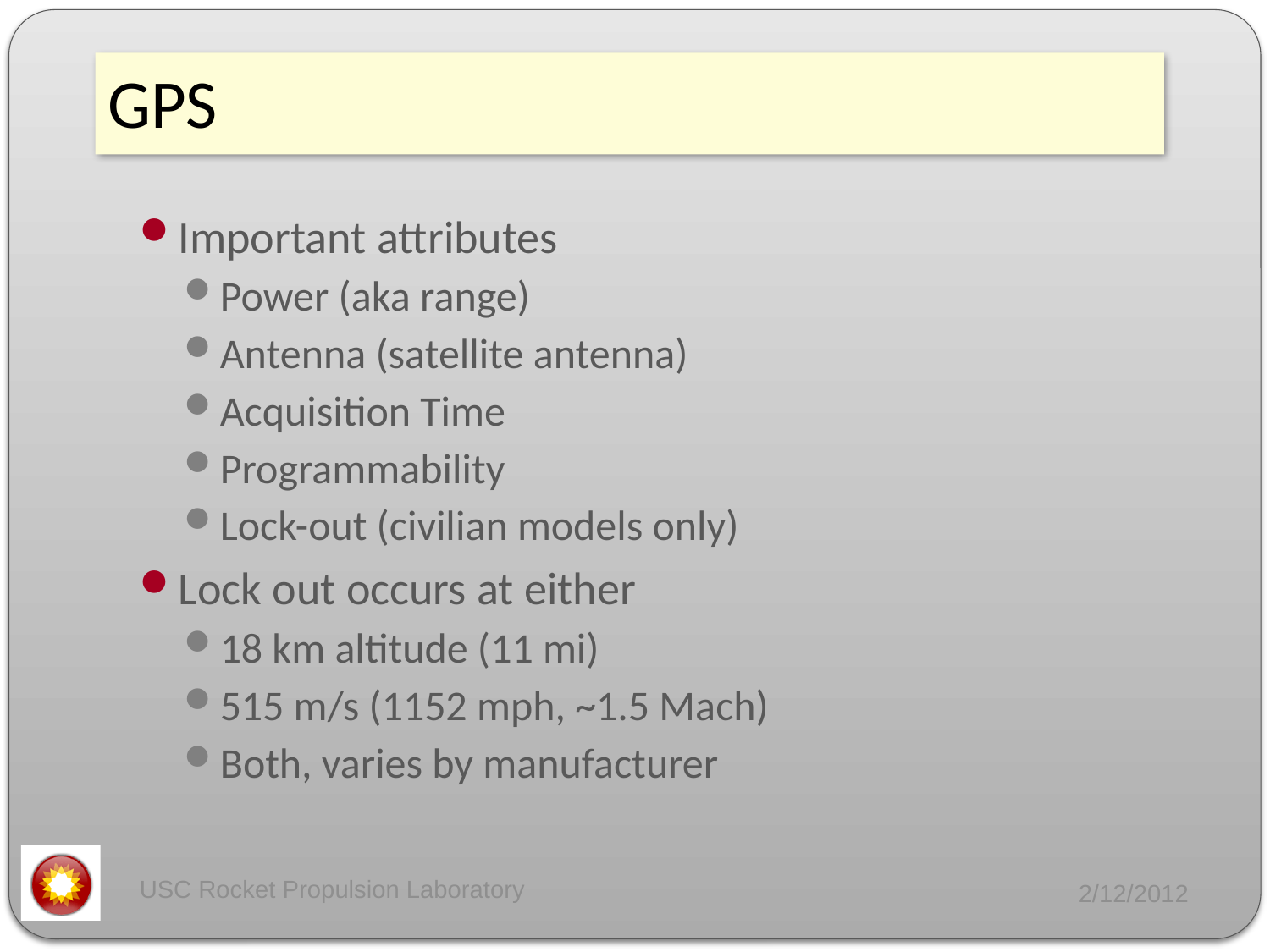

# GPS
Important attributes
Power (aka range)
Antenna (satellite antenna)
Acquisition Time
Programmability
Lock-out (civilian models only)
Lock out occurs at either
18 km altitude (11 mi)
515 m/s (1152 mph, ~1.5 Mach)
Both, varies by manufacturer
USC Rocket Propulsion Laboratory
2/12/2012